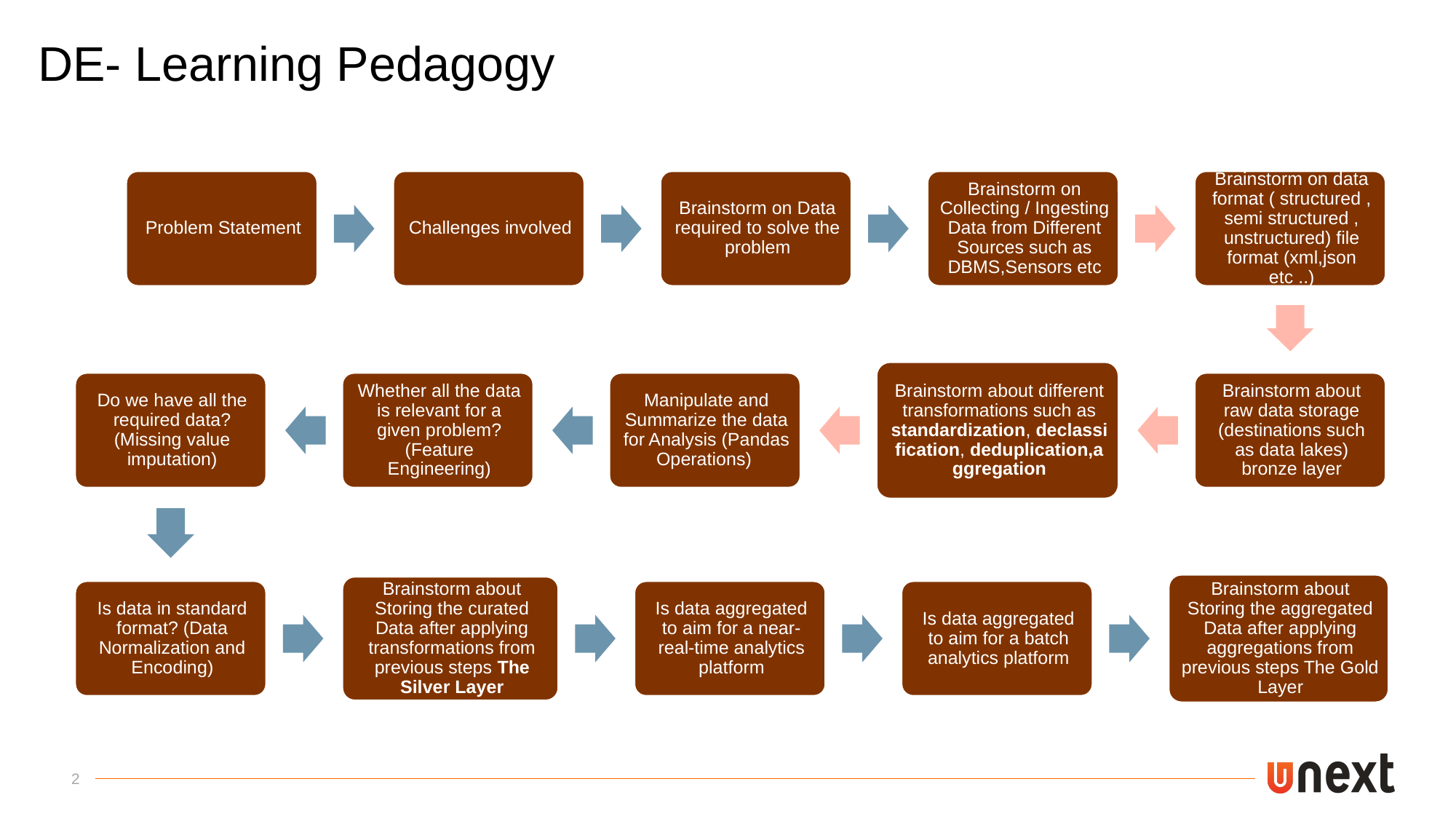

DE- Learning Pedagogy
Problem Statement

Challenges involved

Brainstorm on Data required to solve the problem

Brainstorm on Collecting / Ingesting Data from Different Sources such as DBMS,Sensors etc

Brainstorm on data format ( structured , semi structured , unstructured) file format (xml,json etc ..)

Brainstorm about raw data storage (destinations such as data lakes) bronze layer

Brainstorm about different transformations such as standardization, declassification, deduplication,aggregation

Manipulate and Summarize the data for Analysis (Pandas Operations)

Whether all the data is relevant for a given problem? (Feature Engineering)

Do we have all the required data? (Missing value imputation)

Is data in standard format? (Data Normalization and Encoding)

Brainstorm about Storing the curated Data after applying transformations from previous steps The Silver Layer

Is data aggregated to aim for a near-real-time analytics platform

Is data aggregated to aim for a batch analytics platform

Brainstorm about Storing the aggregated Data after applying aggregations from previous steps The Gold Layer
2